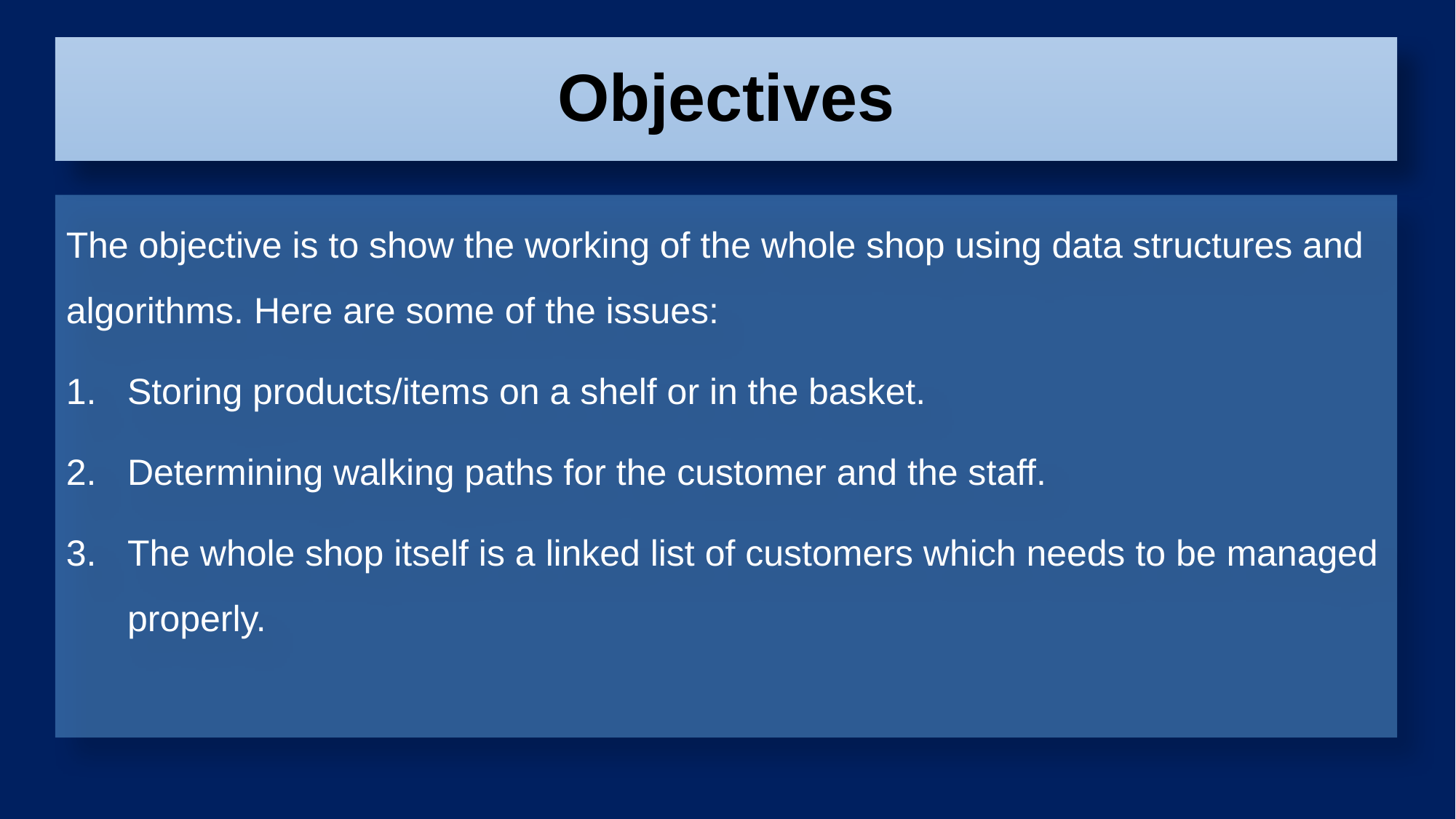

Objectives
The objective is to show the working of the whole shop using data structures and algorithms. Here are some of the issues:
Storing products/items on a shelf or in the basket.
Determining walking paths for the customer and the staff.
The whole shop itself is a linked list of customers which needs to be managed properly.